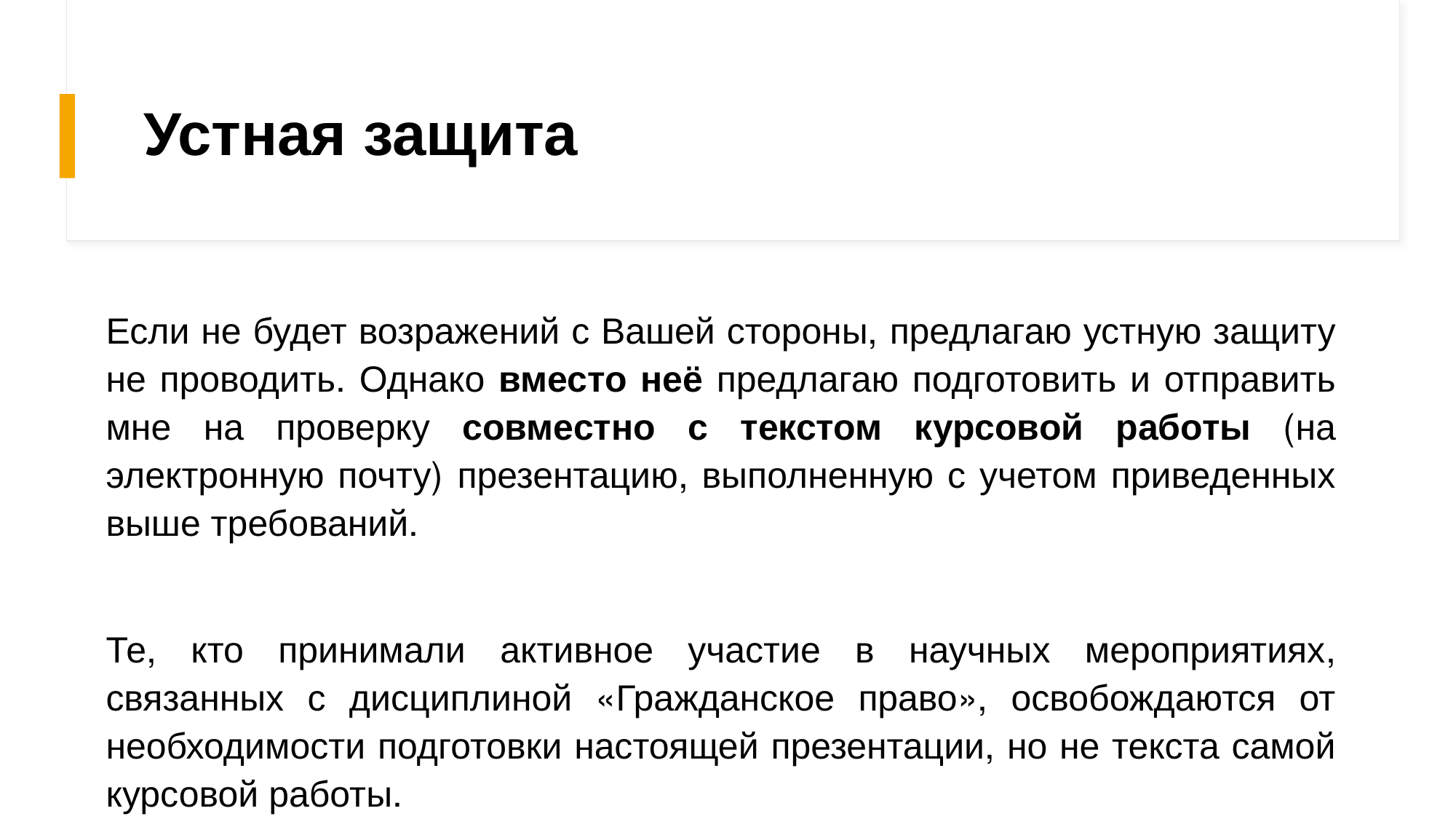

# Устная защита
Если не будет возражений с Вашей стороны, предлагаю устную защиту не проводить. Однако вместо неё предлагаю подготовить и отправить мне на проверку совместно с текстом курсовой работы (на электронную почту) презентацию, выполненную с учетом приведенных выше требований.

Те, кто принимали активное участие в научных мероприятиях, связанных с дисциплиной «Гражданское право», освобождаются от необходимости подготовки настоящей презентации, но не текста самой курсовой работы.